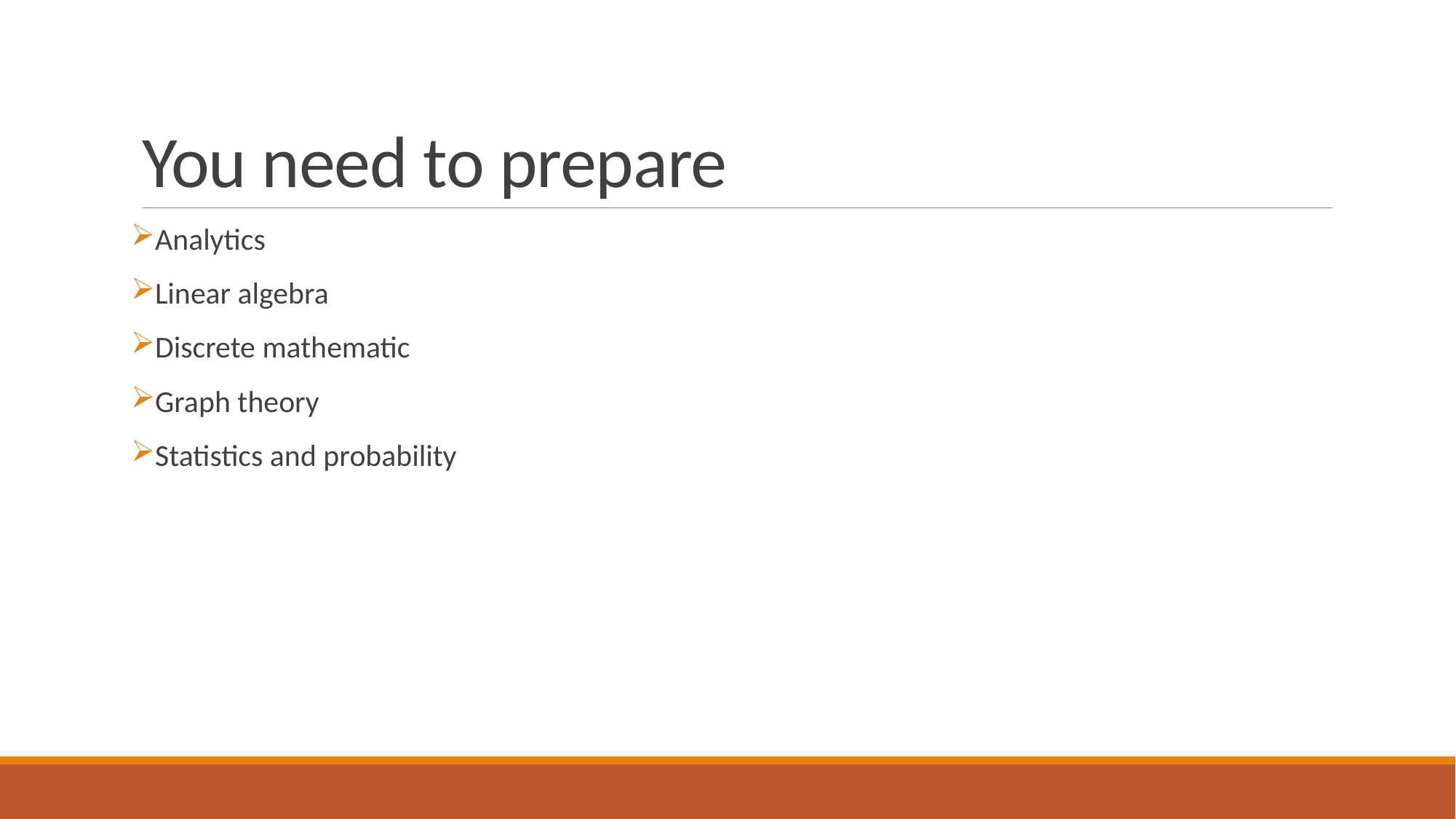

# You need to prepare
Analytics
Linear algebra
Discrete mathematic
Graph theory
Statistics and probability